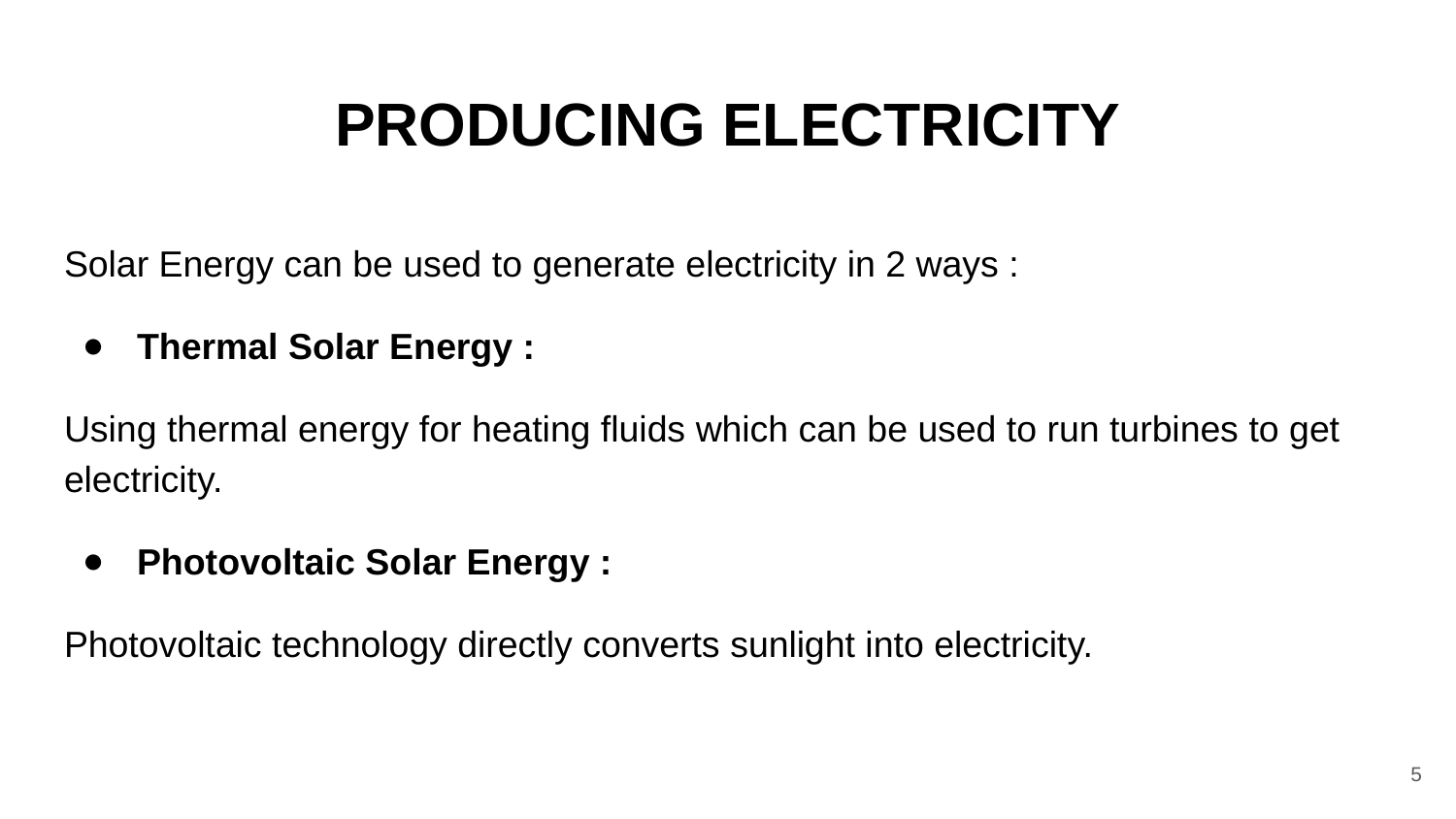

# PRODUCING ELECTRICITY
Solar Energy can be used to generate electricity in 2 ways :
Thermal Solar Energy :
Using thermal energy for heating fluids which can be used to run turbines to get electricity.
Photovoltaic Solar Energy :
Photovoltaic technology directly converts sunlight into electricity.
5